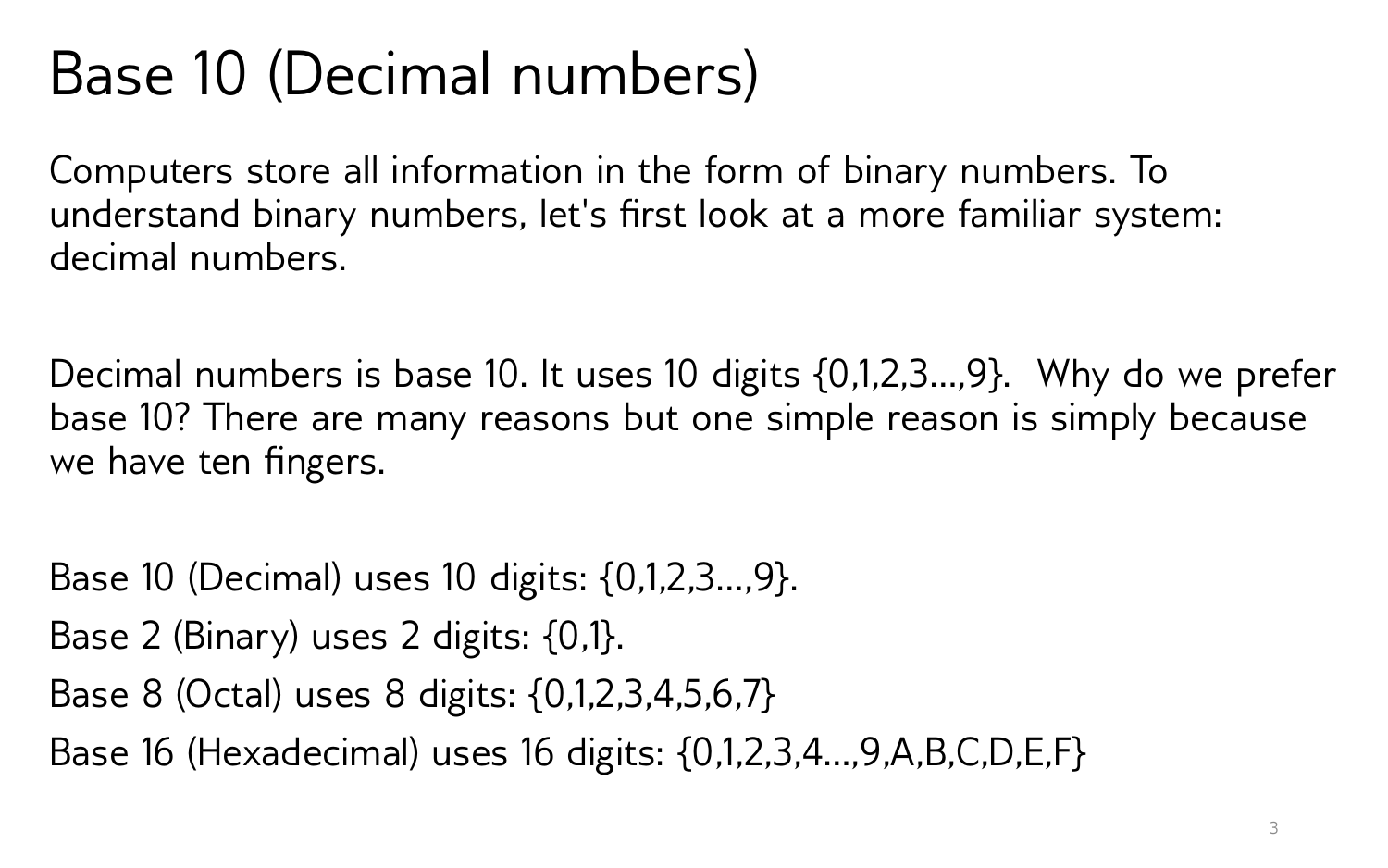

# Base 10 (Decimal numbers)
Computers store all information in the form of binary numbers. To understand binary numbers, let's first look at a more familiar system: decimal numbers.

Decimal numbers is base 10. It uses 10 digits {0,1,2,3…,9}.  Why do we prefer base 10? There are many reasons but one simple reason is simply because we have ten fingers.

Base 10 (Decimal) uses 10 digits: {0,1,2,3…,9}.
Base 2 (Binary) uses 2 digits: {0,1}.
Base 8 (Octal) uses 8 digits: {0,1,2,3,4,5,6,7}
Base 16 (Hexadecimal) uses 16 digits: {0,1,2,3,4…,9,A,B,C,D,E,F}

3